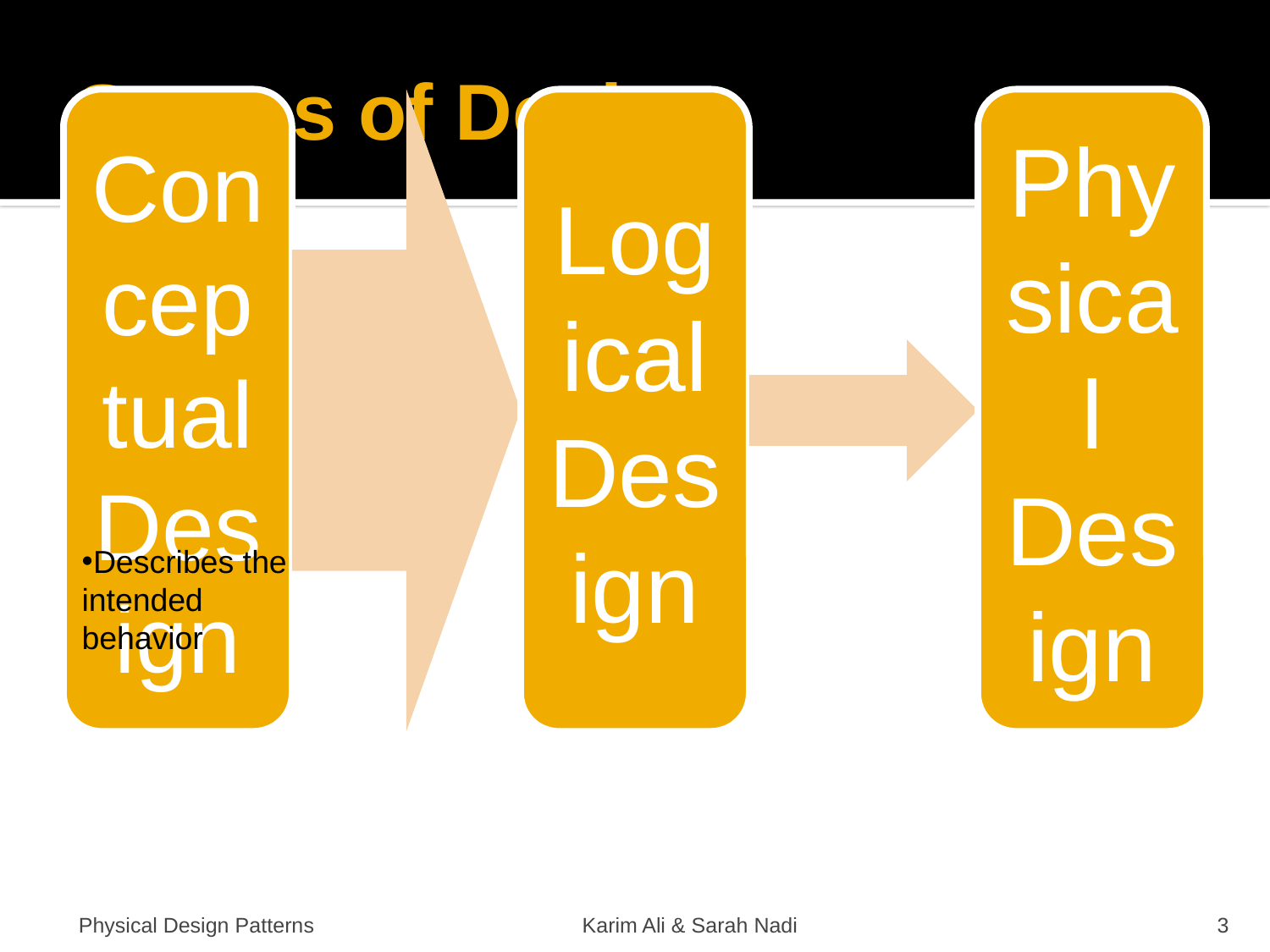

# Stages of Design
Conceptual Design
Logical Design
Physical Design
Describes the intended behavior
Physical Design Patterns
Karim Ali & Sarah Nadi
3